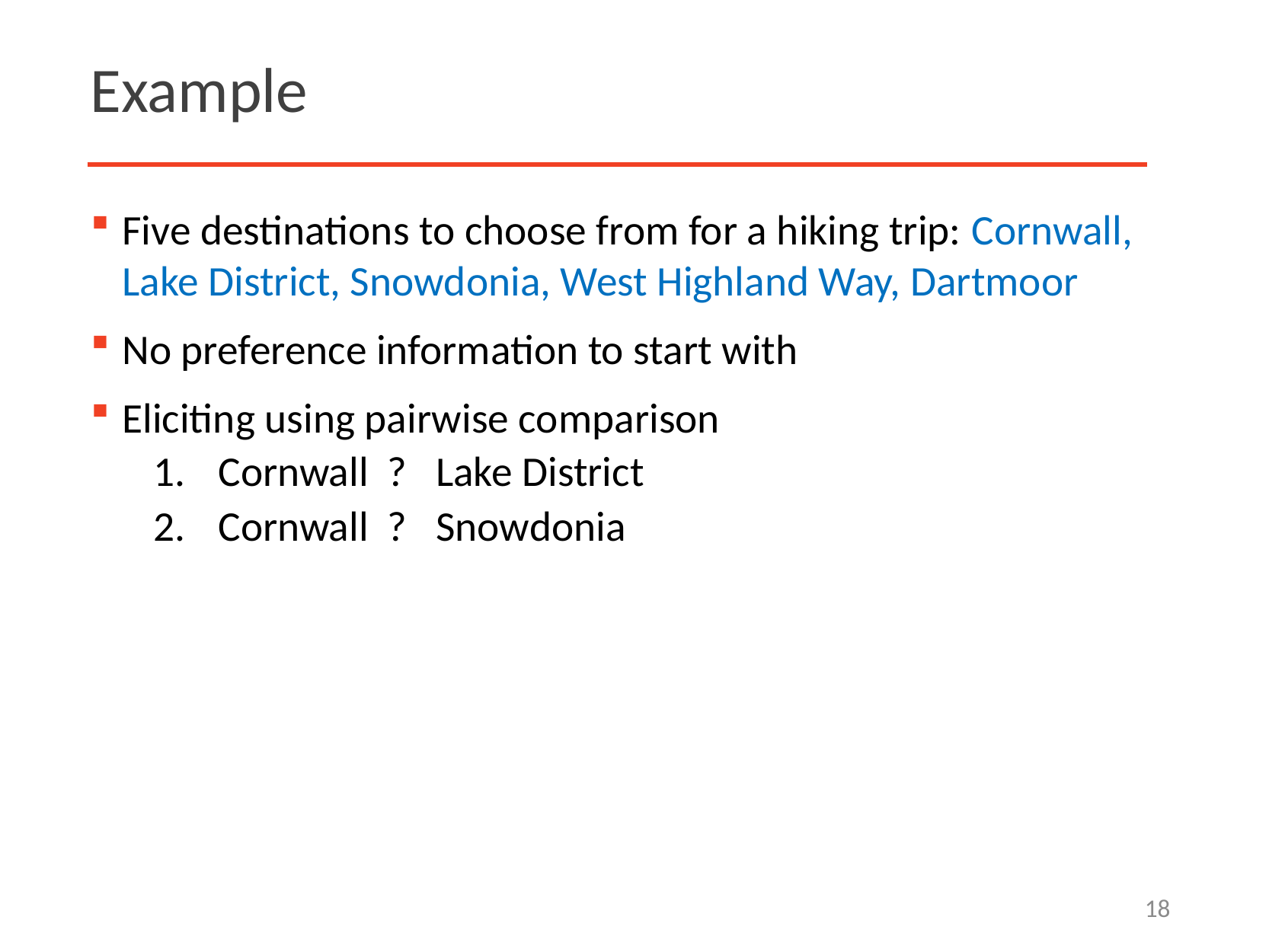

# Example
Five destinations to choose from for a hiking trip: Cornwall, Lake District, Snowdonia, West Highland Way, Dartmoor
No preference information to start with
Eliciting using pairwise comparison
Cornwall  ?   Lake District
Cornwall  ?   Snowdonia

18